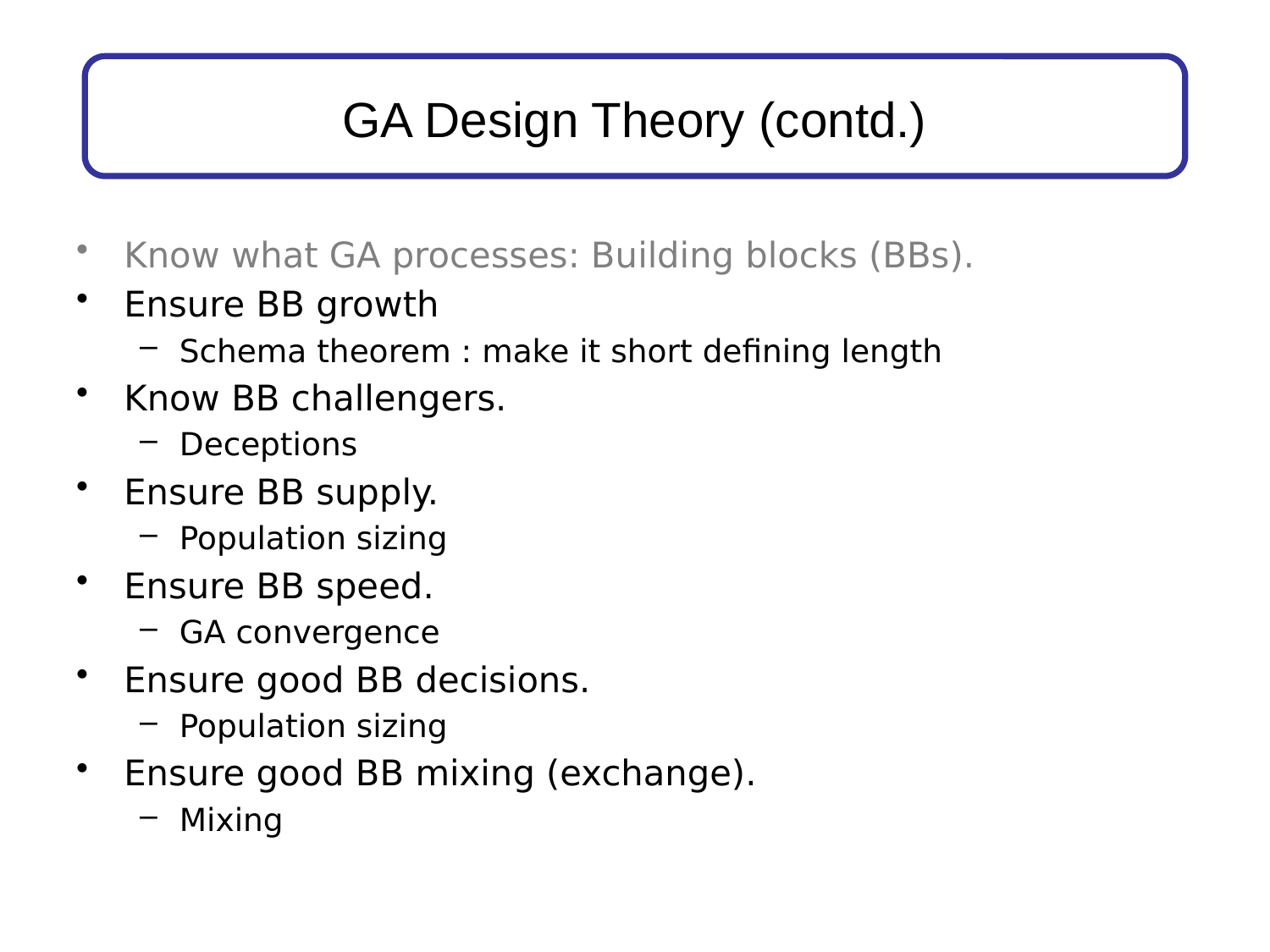

# GA Design Theory (contd.)
Know what GA processes: Building blocks (BBs).
Ensure BB growth
Schema theorem : make it short defining length
Know BB challengers.
Deceptions
Ensure BB supply.
Population sizing
Ensure BB speed.
GA convergence
Ensure good BB decisions.
Population sizing
Ensure good BB mixing (exchange).
Mixing